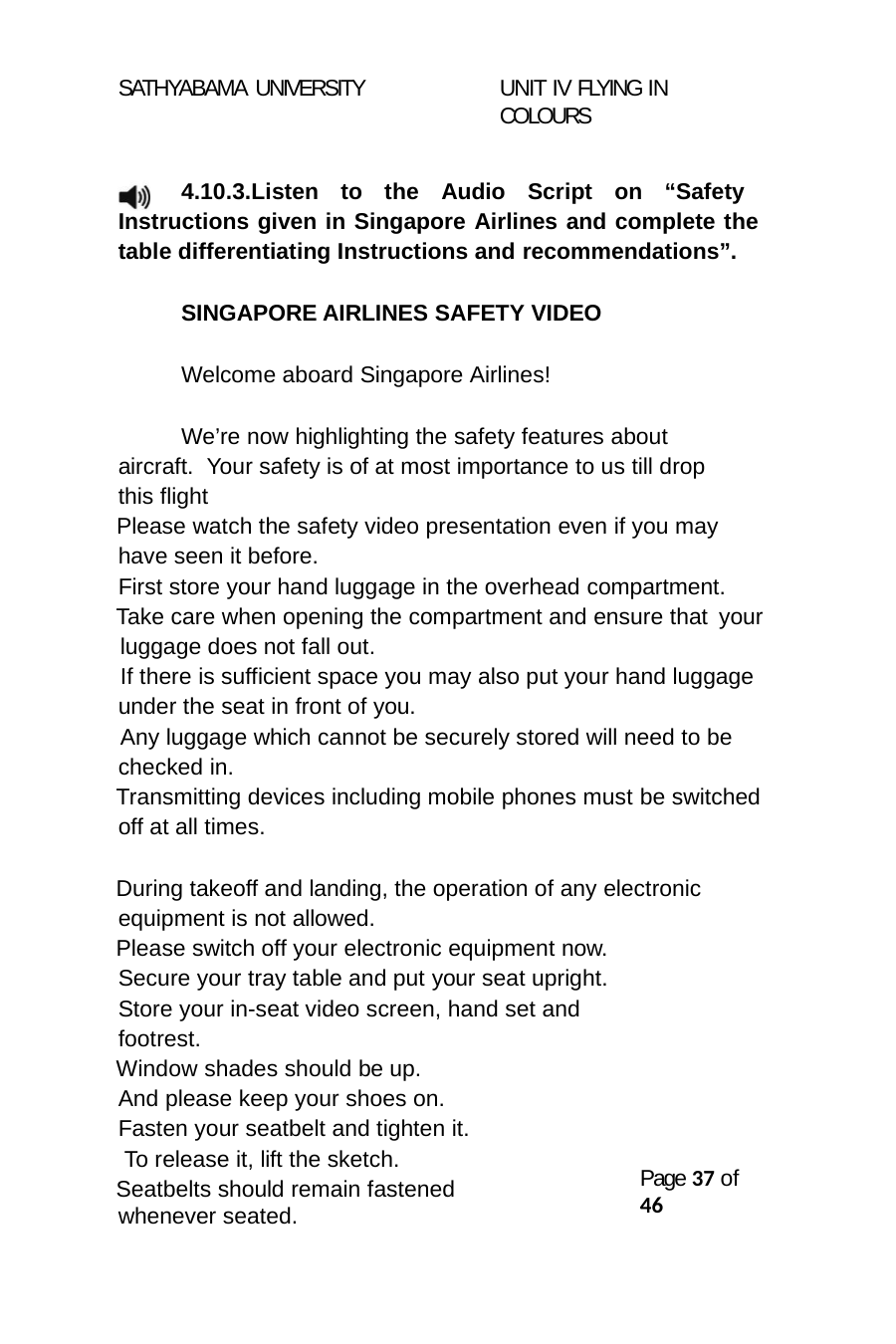

SATHYABAMA UNIVERSITY
UNIT IV FLYING IN COLOURS
4.10.3.Listen to the Audio Script on “Safety  Instructions given in Singapore Airlines and complete the  table differentiating Instructions and recommendations”.

SINGAPORE AIRLINES SAFETY VIDEO

Welcome aboard Singapore Airlines!

We’re now highlighting the safety features about aircraft.  Your safety is of at most importance to us till drop this flight
Please watch the safety video presentation even if you may  have seen it before.
First store your hand luggage in the overhead compartment.  Take care when opening the compartment and ensure that your
luggage does not fall out.
If there is sufficient space you may also put your hand luggage  under the seat in front of you.
Any luggage which cannot be securely stored will need to be  checked in.
Transmitting devices including mobile phones must be switched  off at all times.

During takeoff and landing, the operation of any electronic  equipment is not allowed.
Please switch off your electronic equipment now.  Secure your tray table and put your seat upright.  Store your in-seat video screen, hand set and footrest.
Window shades should be up.  And please keep your shoes on.  Fasten your seatbelt and tighten it.  To release it, lift the sketch.
Seatbelts should remain fastened whenever seated.

Page 37 of 46